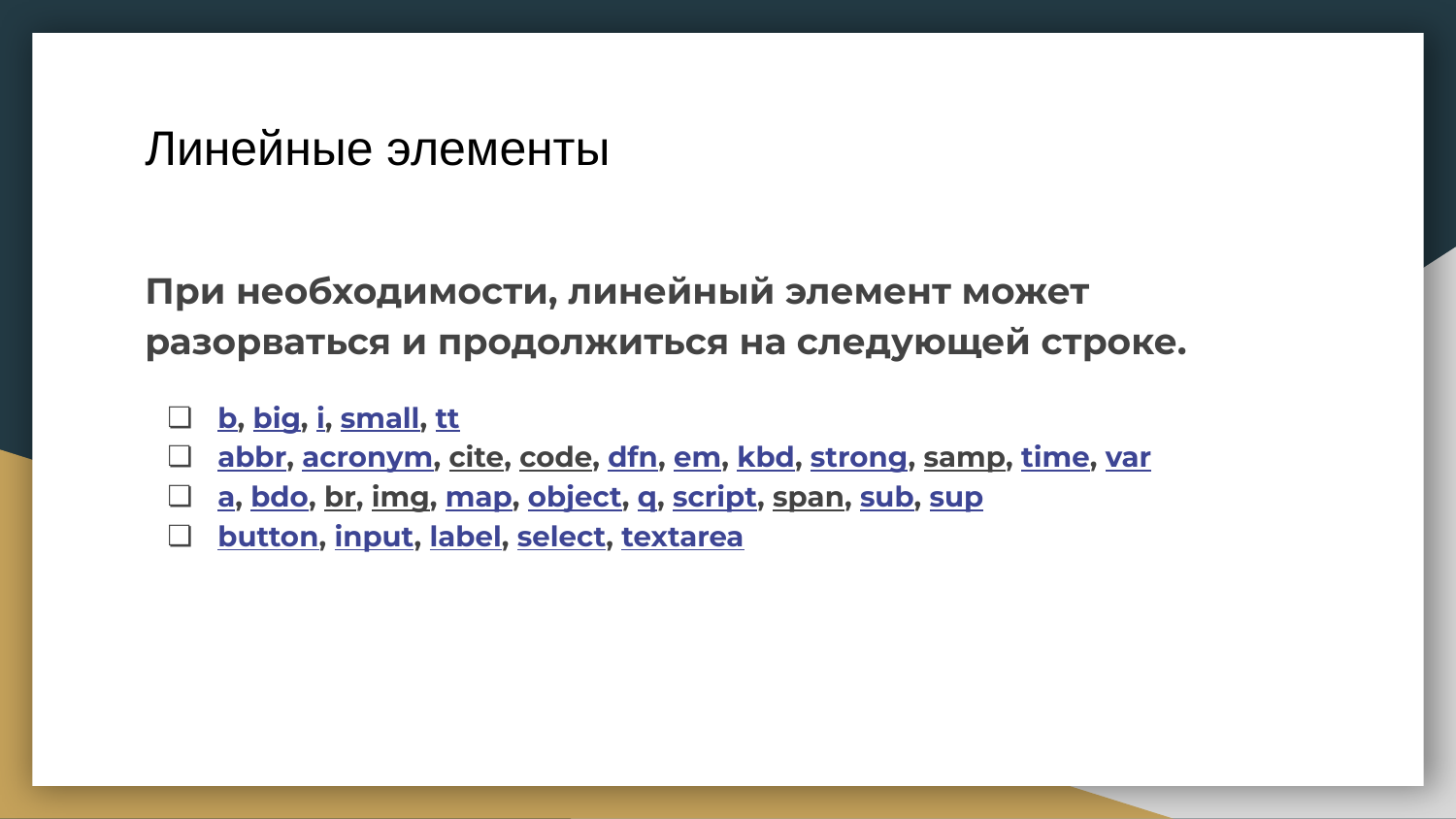

# Линейные элементы
При необходимости, линейный элемент может разорваться и продолжиться на следующей строке.
b, big, i, small, tt
abbr, acronym, cite, code, dfn, em, kbd, strong, samp, time, var
a, bdo, br, img, map, object, q, script, span, sub, sup
button, input, label, select, textarea